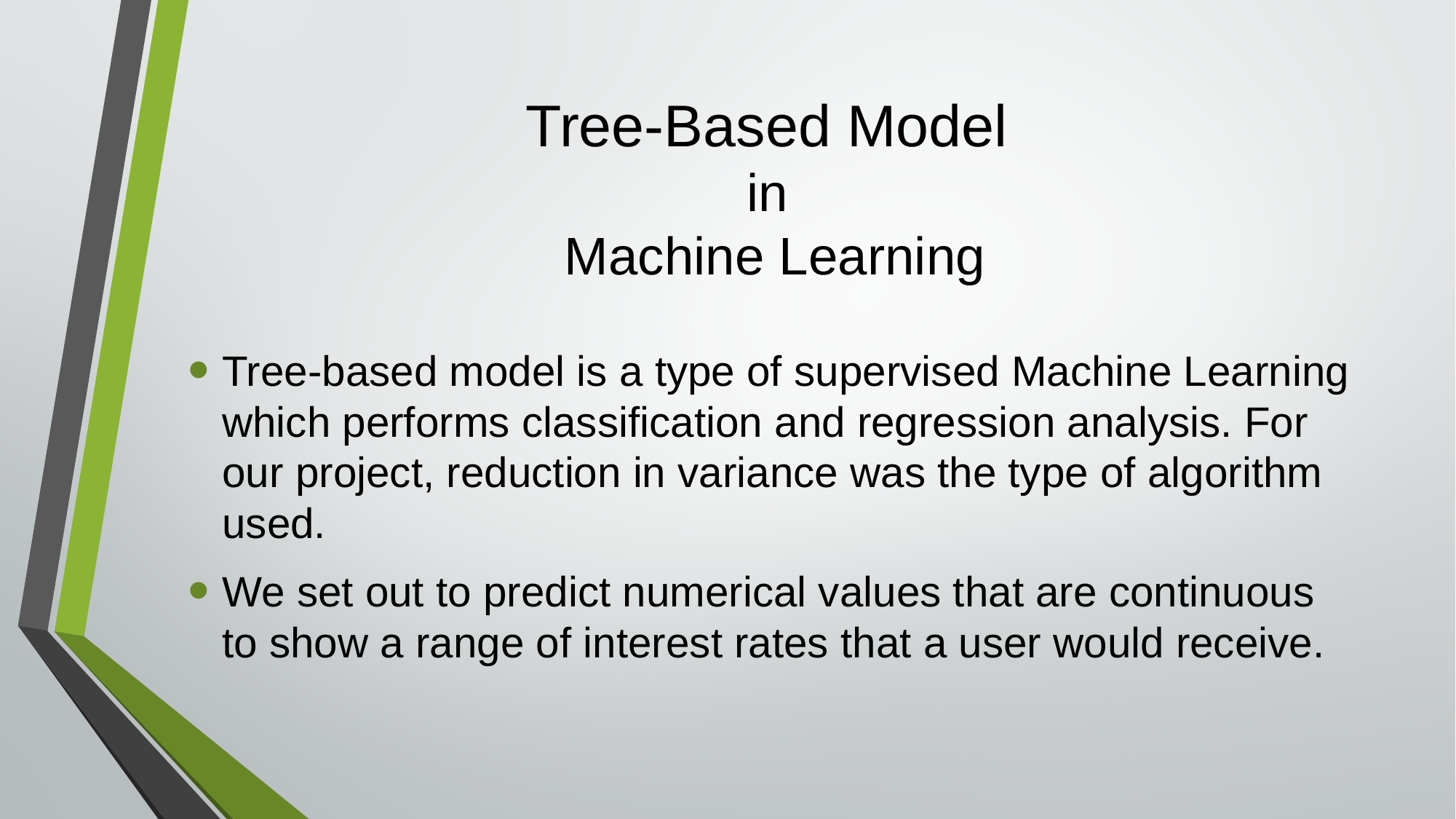

# Tree-Based Model in Machine Learning
Tree-based model is a type of supervised Machine Learning which performs classification and regression analysis. For our project, reduction in variance was the type of algorithm used.
We set out to predict numerical values that are continuous to show a range of interest rates that a user would receive.